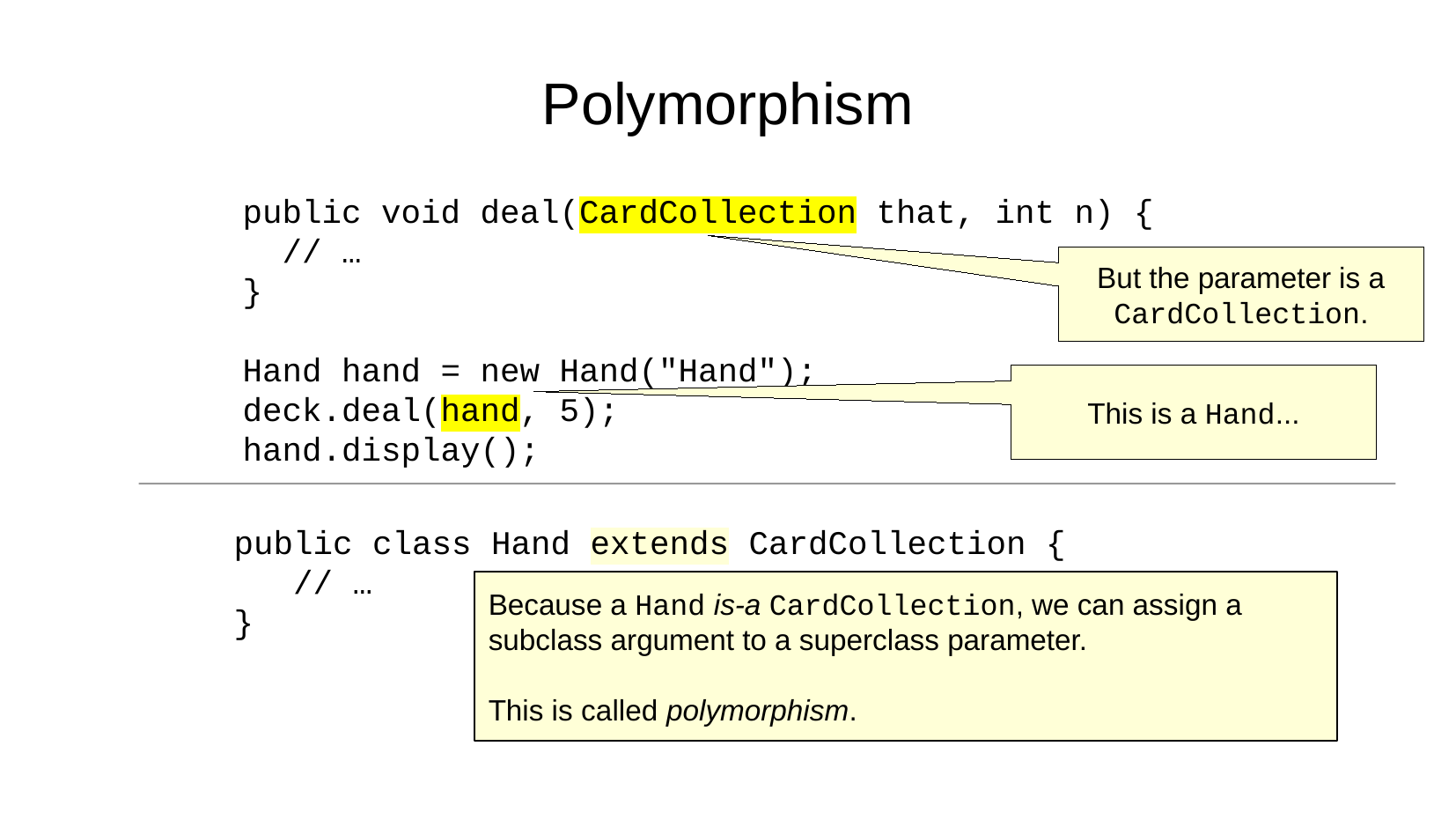

Polymorphism
public void deal(CardCollection that, int n) {
  // …
}

Hand hand = new Hand("Hand");
deck.deal(hand, 5);
hand.display();
But the parameter is a
CardCollection.
This is a Hand...

public class Hand extends CardCollection {
   // …
}
Because a Hand is-a CardCollection, we can assign a
subclass argument to a superclass parameter.

This is called polymorphism.